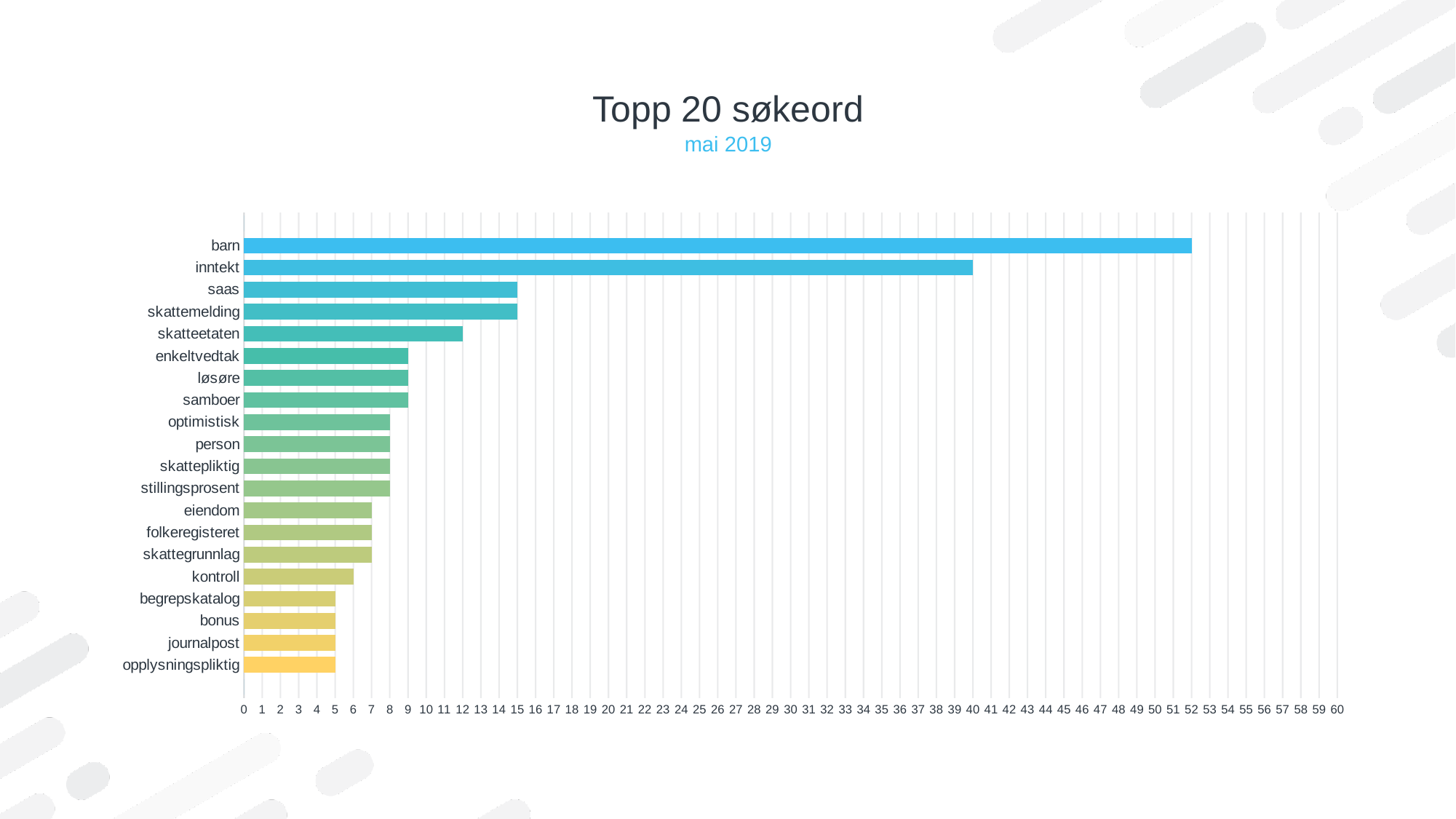

# Topp 20 søkeord
mai 2019

### Chart

| Category | Series 1 |
|---|---|
|  | None |
| opplysningspliktig | 5.0 |
| journalpost | 5.0 |
| bonus | 5.0 |
| begrepskatalog | 5.0 |
| kontroll | 6.0 |
| skattegrunnlag | 7.0 |
| folkeregisteret | 7.0 |
| eiendom | 7.0 |
| stillingsprosent | 8.0 |
| skattepliktig | 8.0 |
| person | 8.0 |
| optimistisk | 8.0 |
| samboer | 9.0 |
| løsøre | 9.0 |
| enkeltvedtak | 9.0 |
| skatteetaten | 12.0 |
| skattemelding | 15.0 |
| saas | 15.0 |
| inntekt | 40.0 |
| barn | 52.0 |